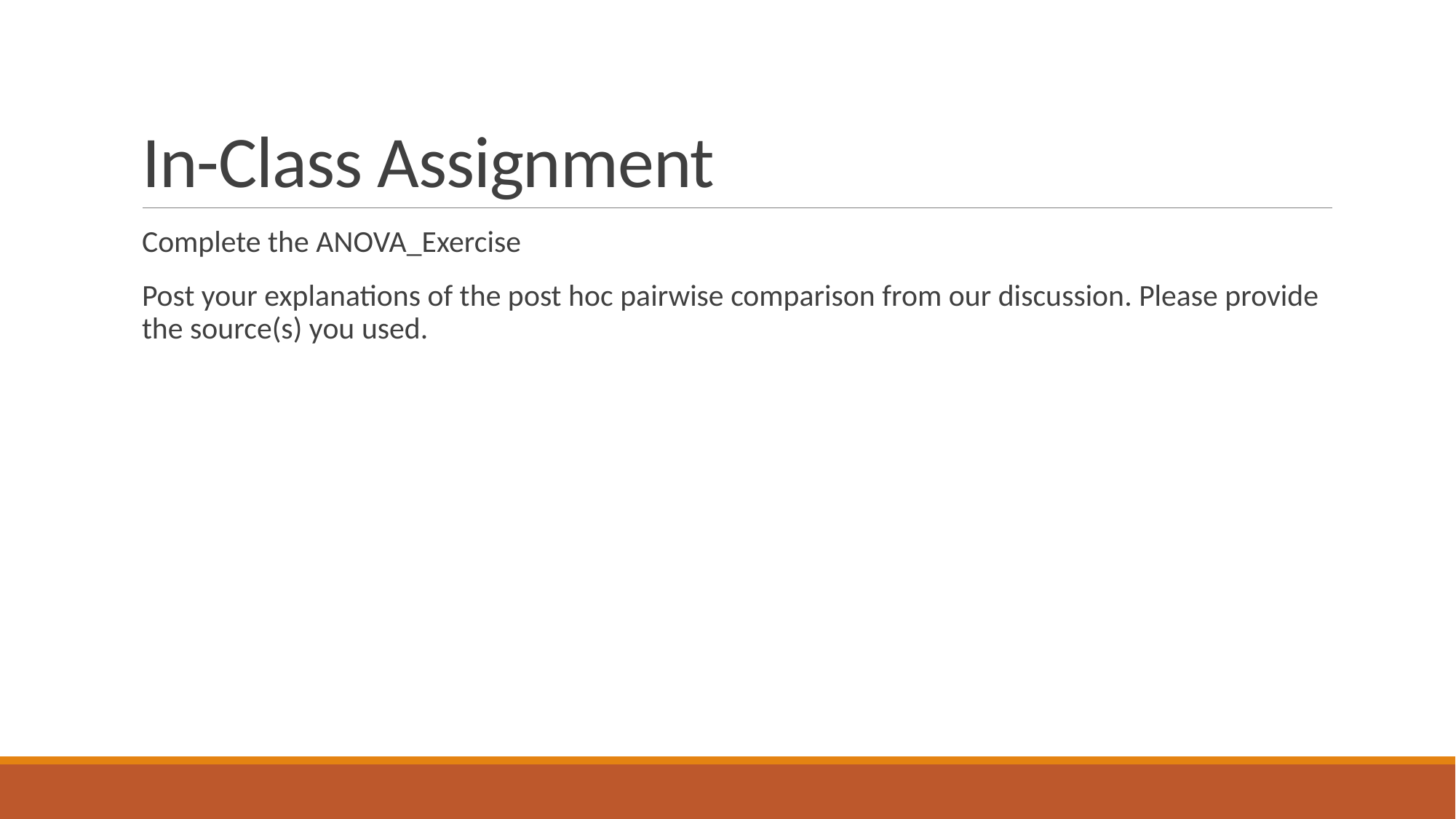

# In-Class Assignment
Complete the ANOVA_Exercise
Post your explanations of the post hoc pairwise comparison from our discussion. Please provide the source(s) you used.